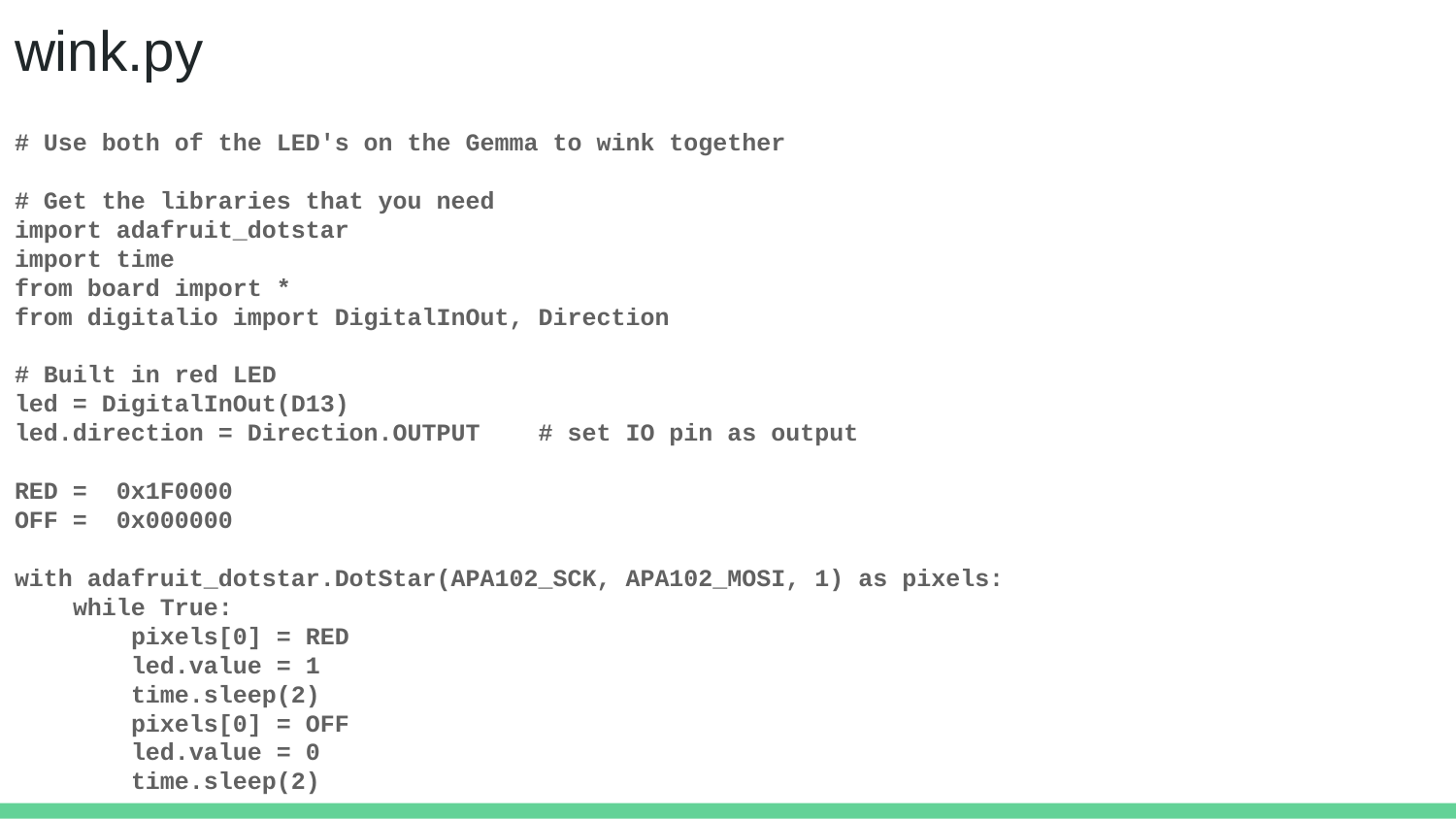

# wink.py
# Use both of the LED's on the Gemma to wink together

# Get the libraries that you need
import adafruit_dotstar
import time
from board import *
from digitalio import DigitalInOut, Direction

# Built in red LED
led = DigitalInOut(D13)
led.direction = Direction.OUTPUT    # set IO pin as output

RED =  0x1F0000
OFF =  0x000000

with adafruit_dotstar.DotStar(APA102_SCK, APA102_MOSI, 1) as pixels:
    while True:
        pixels[0] = RED
        led.value = 1
        time.sleep(2)
        pixels[0] = OFF
        led.value = 0
        time.sleep(2)